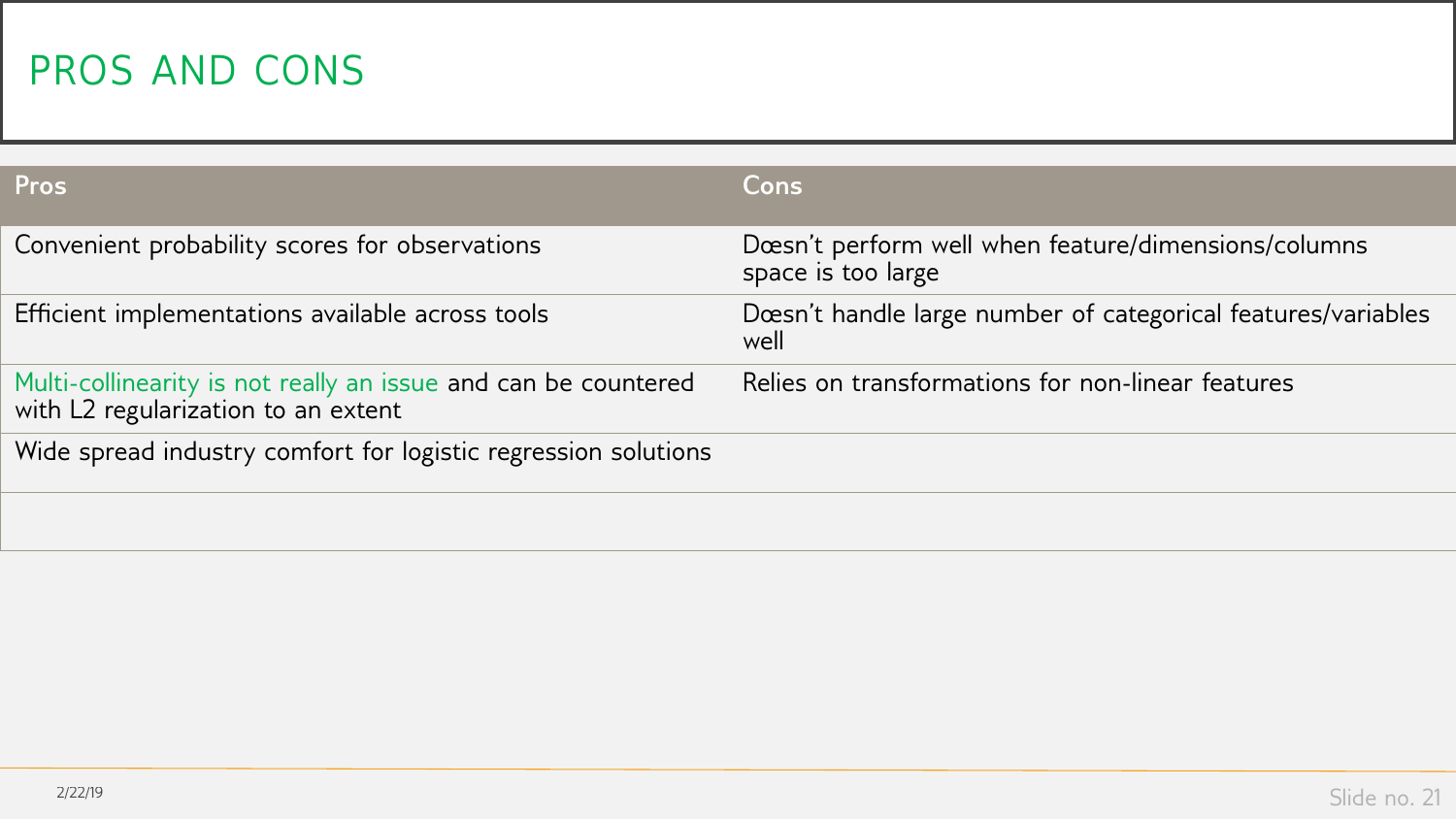

# Pros and cons
| Pros | Cons |
| --- | --- |
| Convenient probability scores for observations | Doesn’t perform well when feature/dimensions/columns space is too large |
| Efficient implementations available across tools | Doesn’t handle large number of categorical features/variables well |
| Multi-collinearity is not really an issue and can be countered with L2 regularization to an extent | Relies on transformations for non-linear features |
| Wide spread industry comfort for logistic regression solutions |  |
|  |  |
2/22/19
Slide no. 21